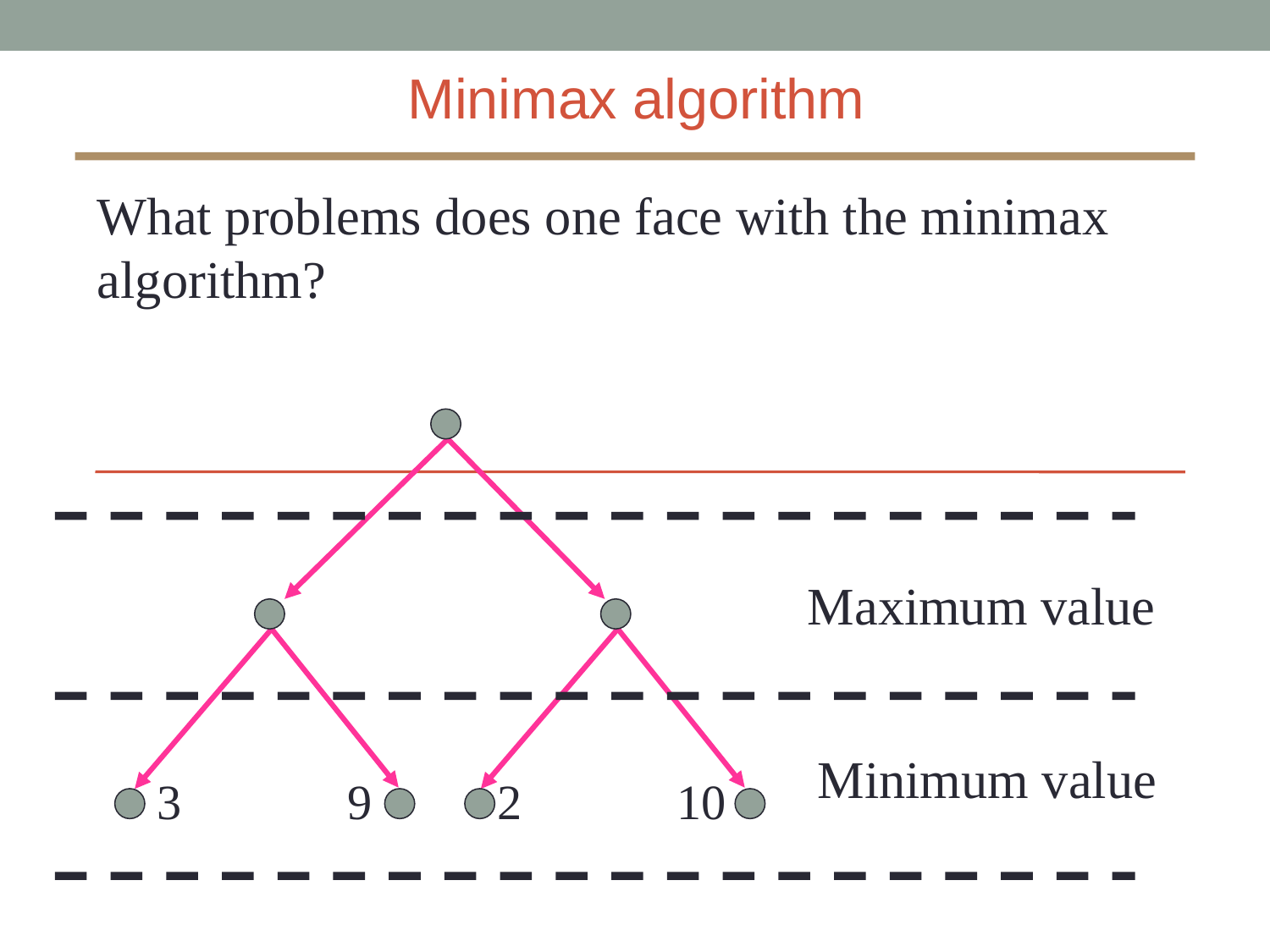

Minimax algorithm

What problems does one face with the minimax algorithm?

Maximum value

Minimum value
3
9
2
10